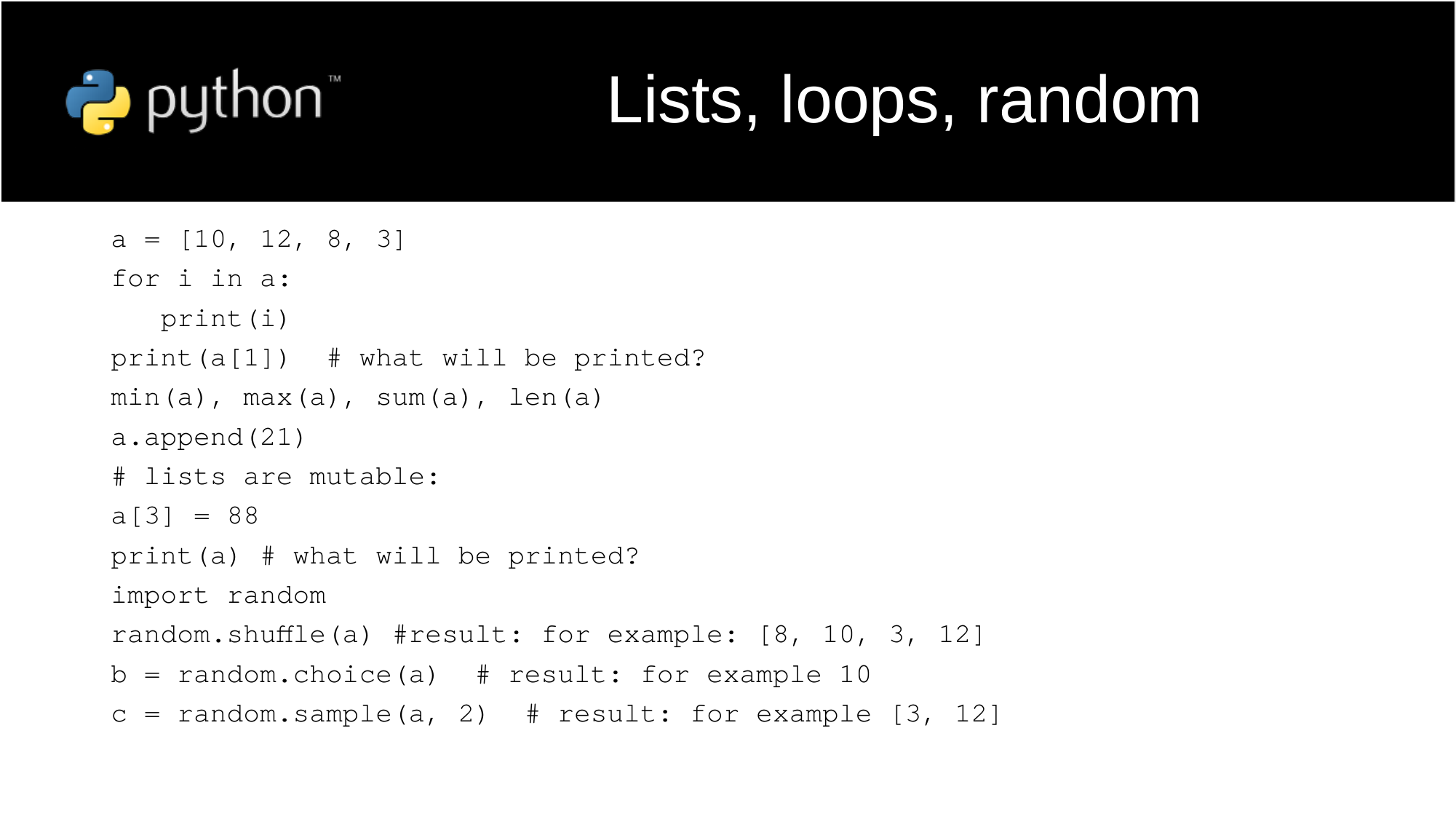

# Lists, loops, random
a = [10, 12, 8, 3]
for i in a:
   print(i)
print(a[1])  # what will be printed?
min(a), max(a), sum(a), len(a)
a.append(21)
# lists are mutable:
a[3] = 88
print(a) # what will be printed?
import random
random.shuffle(a) #result: for example: [8, 10, 3, 12]
b = random.choice(a)  # result: for example 10
c = random.sample(a, 2)  # result: for example [3, 12]